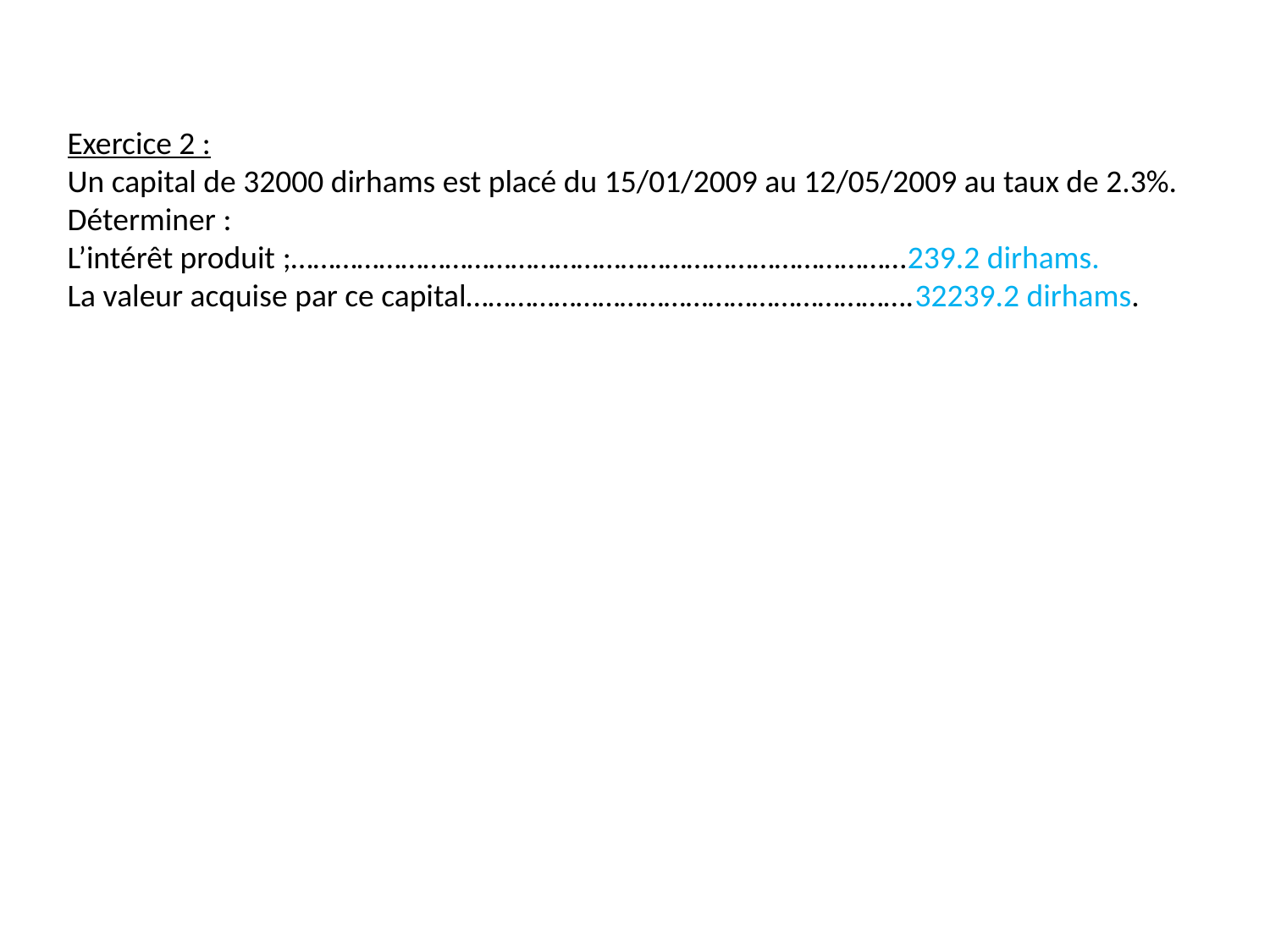

Exercice 2 :
Un capital de 32000 dirhams est placé du 15/01/2009 au 12/05/2009 au taux de 2.3%. Déterminer :
L’intérêt produit ;…………………………………………………………………………239.2 dirhams.
La valeur acquise par ce capital…………………………………………………….32239.2 dirhams.